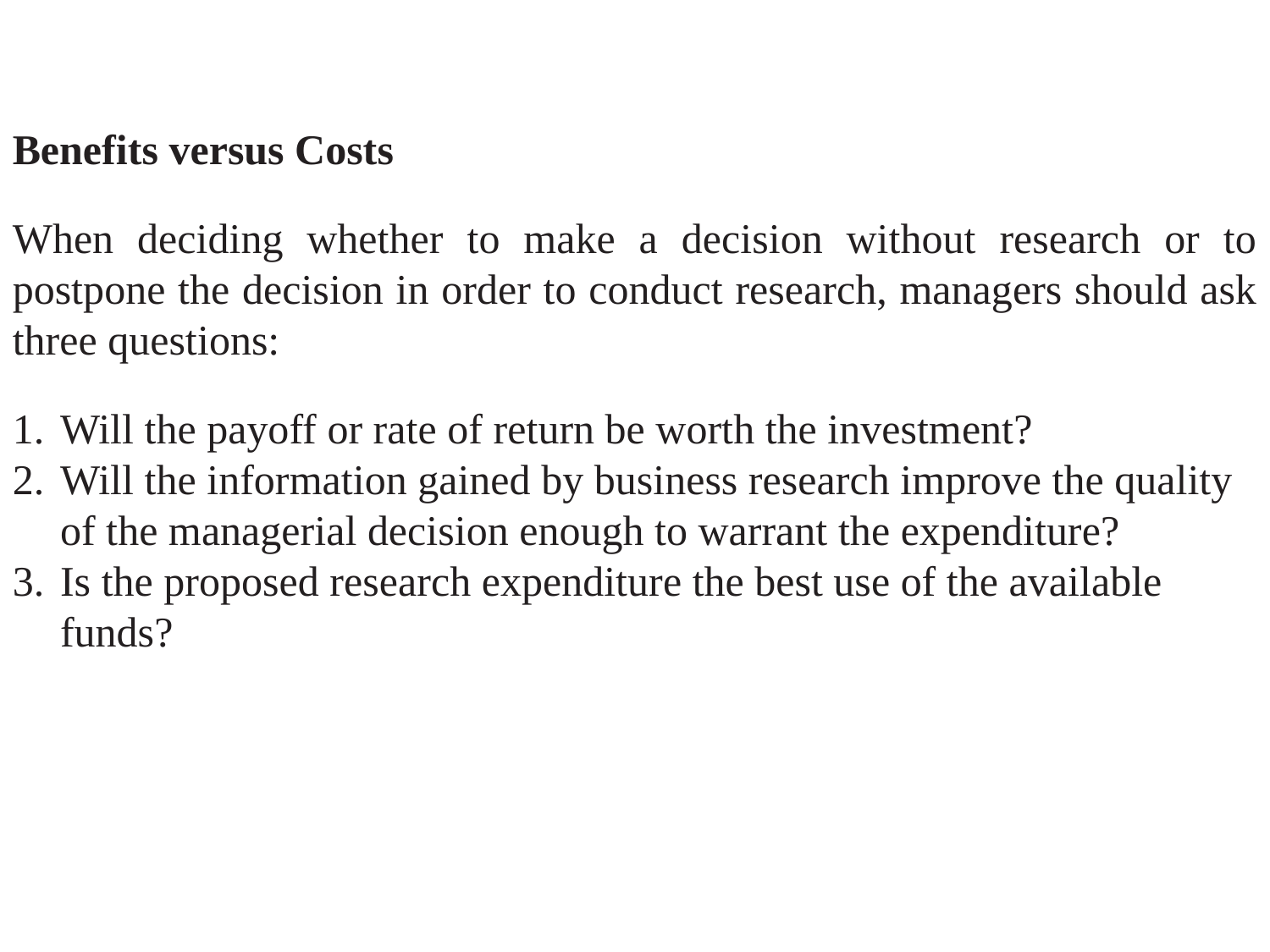

Benefits versus Costs

When deciding whether to make a decision without research or to postpone the decision in order to conduct research, managers should ask three questions:

Will the payoff or rate of return be worth the investment?
Will the information gained by business research improve the quality of the managerial decision enough to warrant the expenditure?
Is the proposed research expenditure the best use of the available funds?